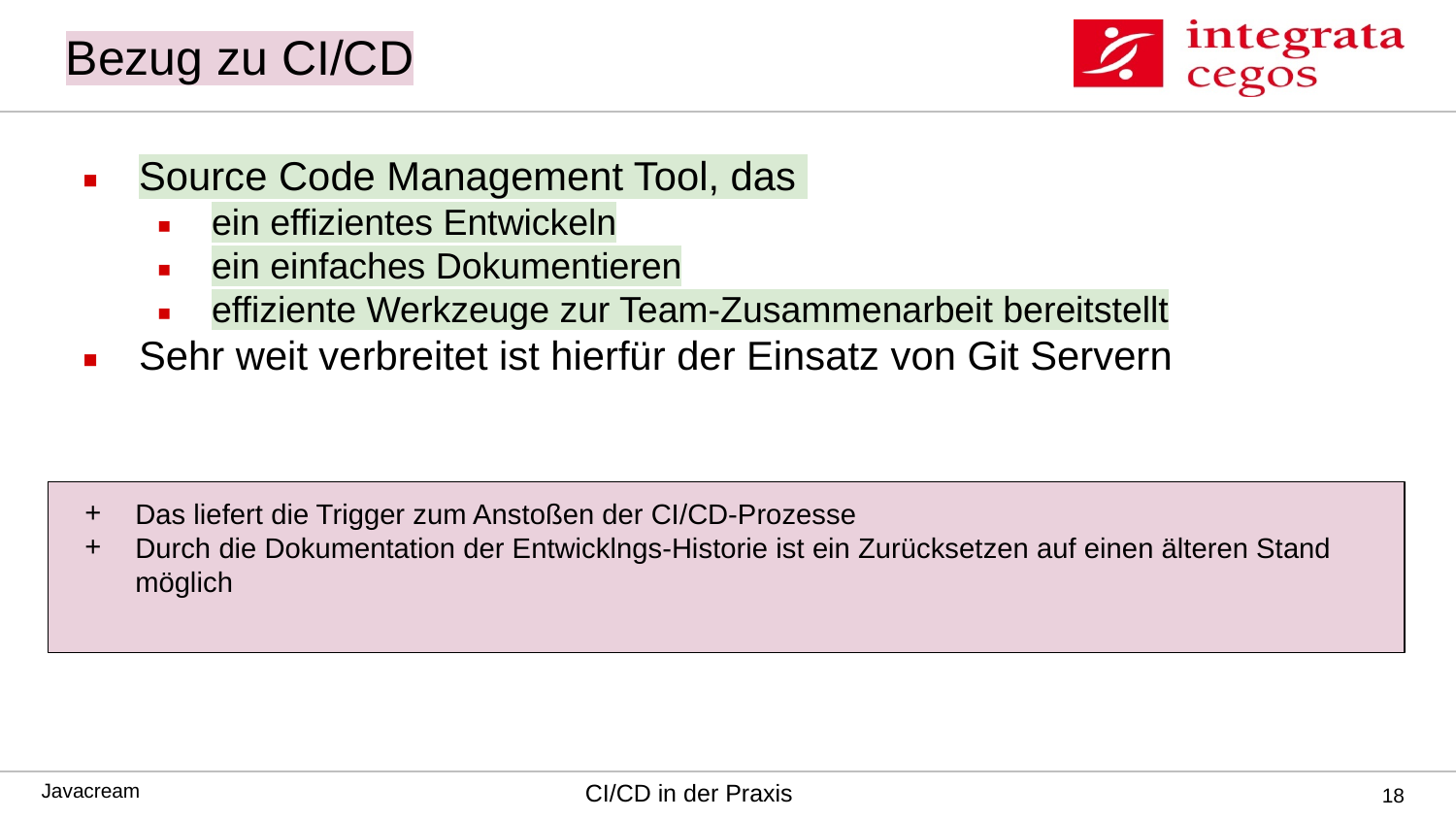

# Bezug zu CI/CD
Source Code Management Tool, das
ein effizientes Entwickeln
ein einfaches Dokumentieren
effiziente Werkzeuge zur Team-Zusammenarbeit bereitstellt
Sehr weit verbreitet ist hierfür der Einsatz von Git Servern
Das liefert die Trigger zum Anstoßen der CI/CD-Prozesse
Durch die Dokumentation der Entwicklngs-Historie ist ein Zurücksetzen auf einen älteren Stand möglich
18